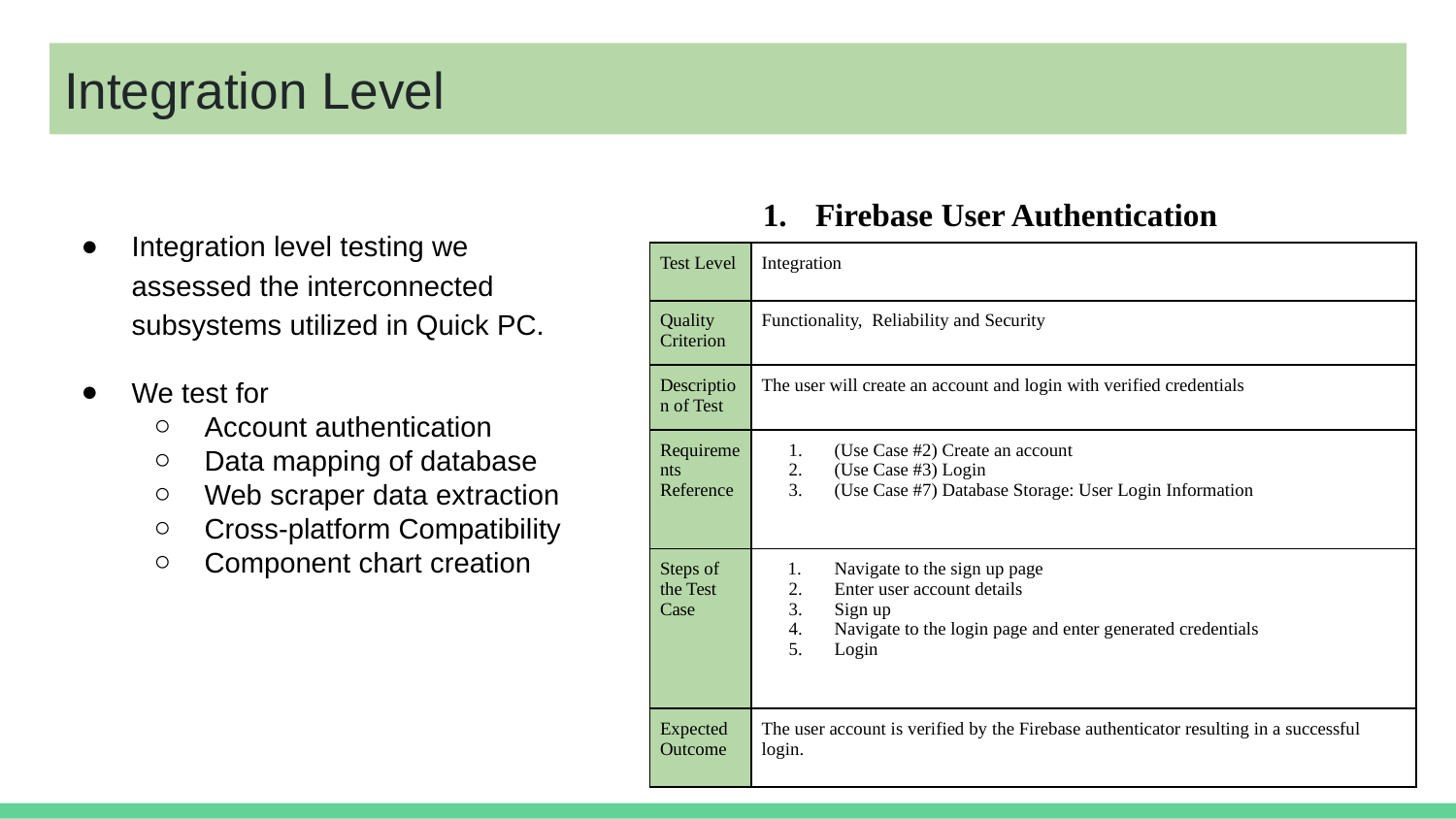

# Integration Level
Firebase User Authentication
Integration level testing we assessed the interconnected subsystems utilized in Quick PC.
We test for
Account authentication
Data mapping of database
Web scraper data extraction
Cross-platform Compatibility
Component chart creation
| Test Level | Integration |
| --- | --- |
| Quality Criterion | Functionality, Reliability and Security |
| Description of Test | The user will create an account and login with verified credentials |
| Requirements Reference | (Use Case #2) Create an account (Use Case #3) Login (Use Case #7) Database Storage: User Login Information |
| Steps of the Test Case | Navigate to the sign up page Enter user account details Sign up Navigate to the login page and enter generated credentials Login |
| Expected Outcome | The user account is verified by the Firebase authenticator resulting in a successful login. |